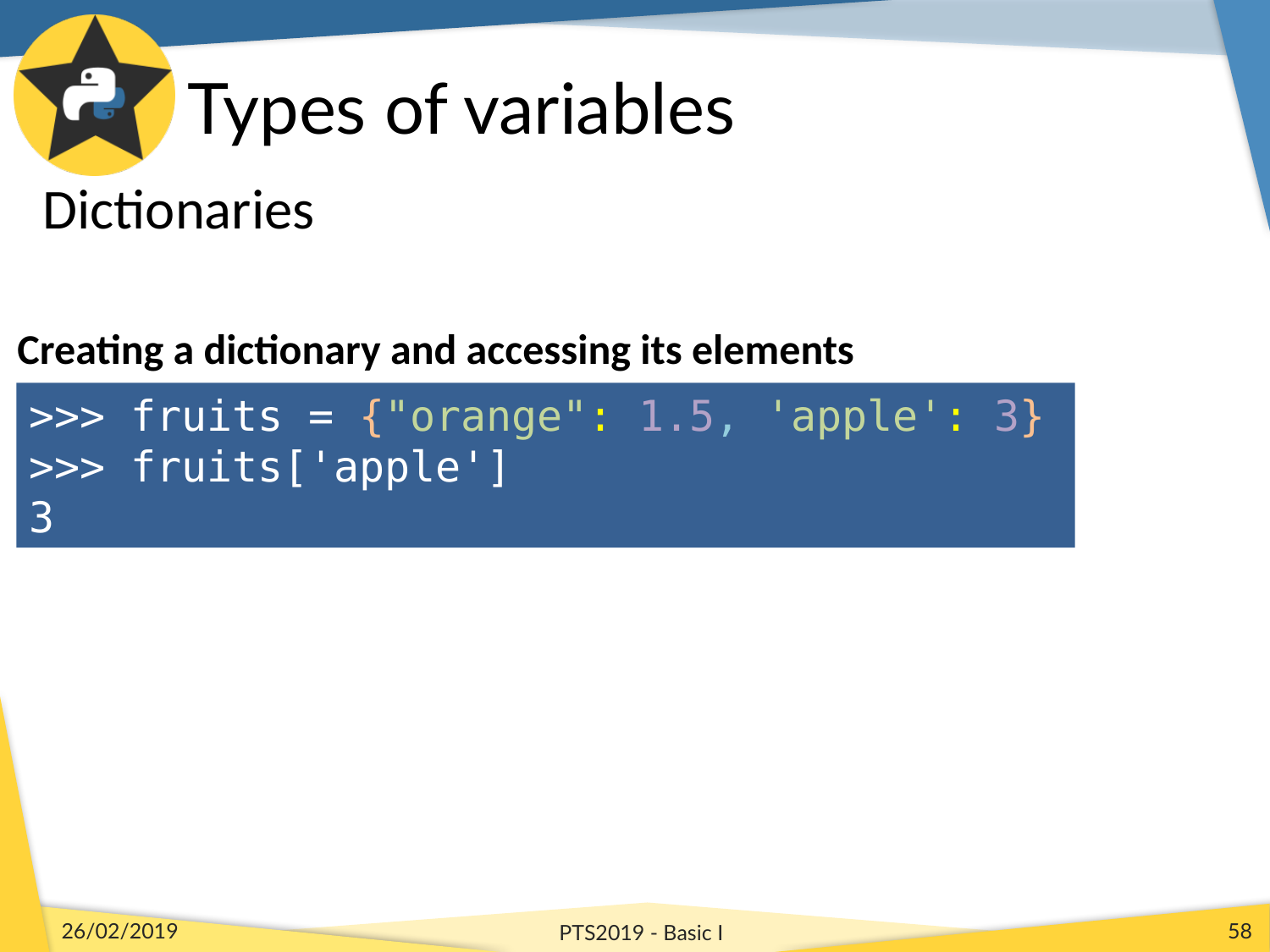

# Types of variables
Dictionaries
Creating a dictionary and accessing its elements
>>> fruits = {"orange": 1.5, 'apple': 3}
>>> fruits['apple']
3
PTS2019 - Basic I
26/02/2019
58